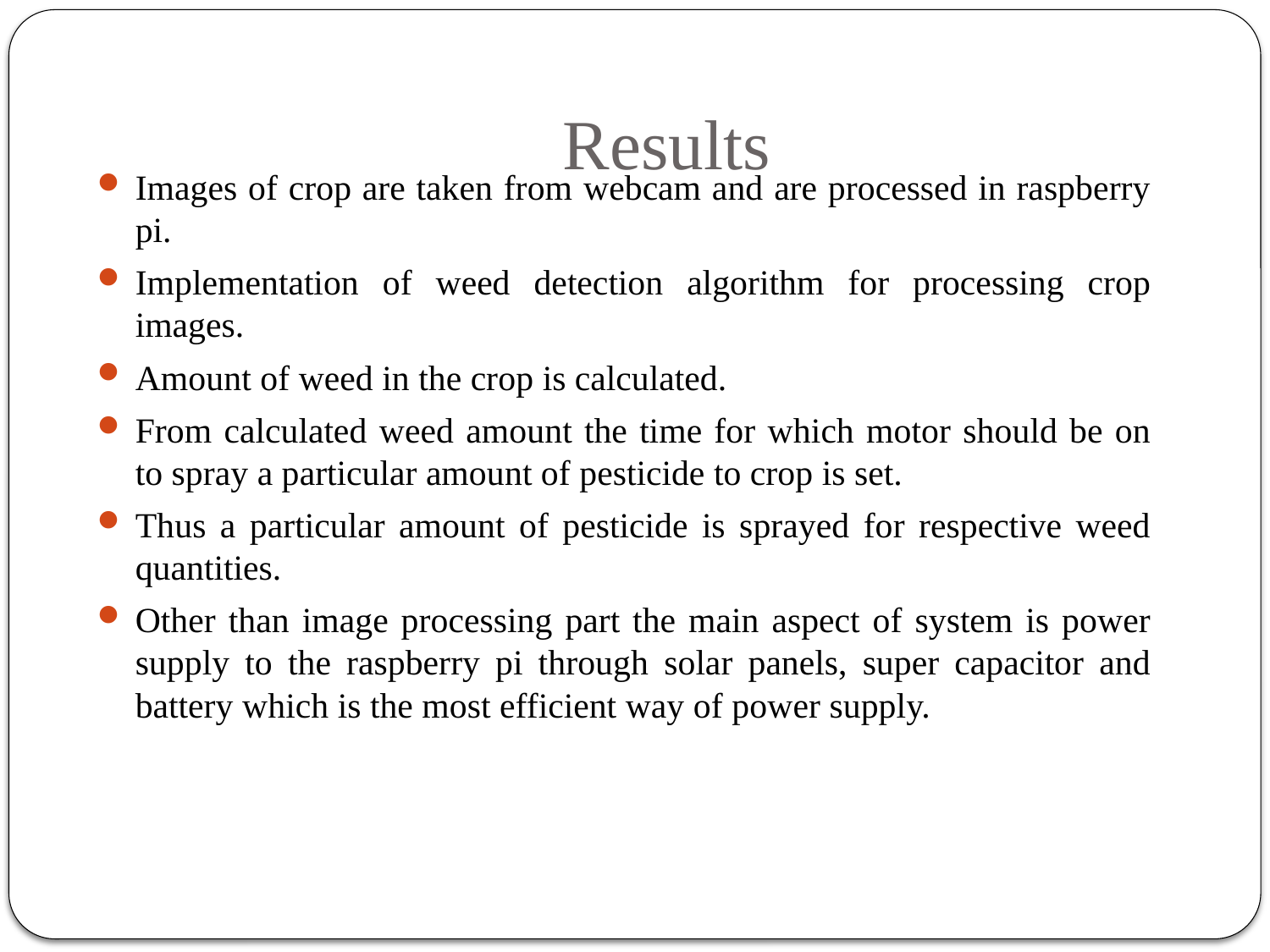

# Results
Images of crop are taken from webcam and are processed in raspberry pi.
Implementation of weed detection algorithm for processing crop images.
Amount of weed in the crop is calculated.
From calculated weed amount the time for which motor should be on to spray a particular amount of pesticide to crop is set.
Thus a particular amount of pesticide is sprayed for respective weed quantities.
Other than image processing part the main aspect of system is power supply to the raspberry pi through solar panels, super capacitor and battery which is the most efficient way of power supply.